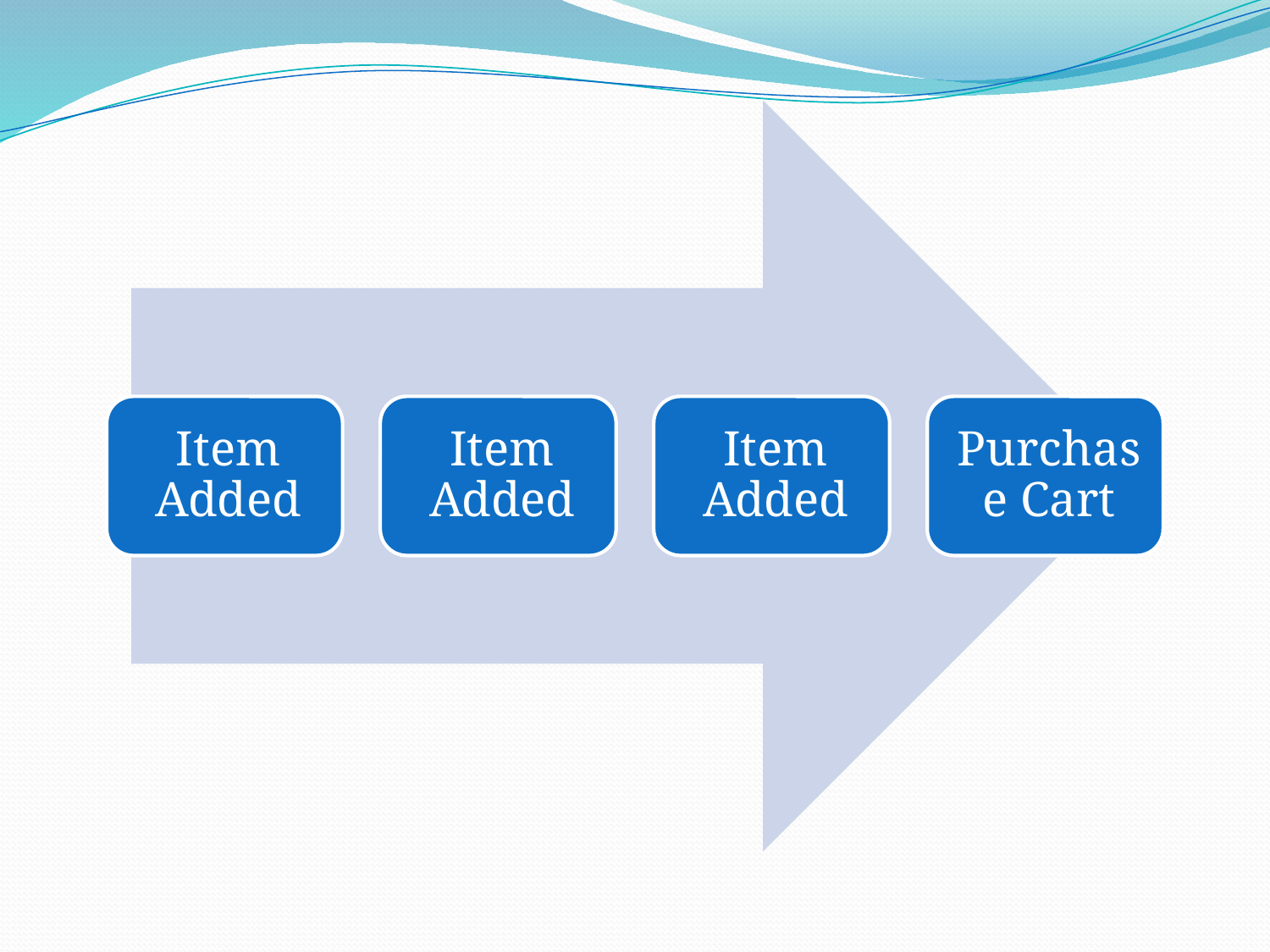

Item Added
Item Added
Item Added
Purchase Cart